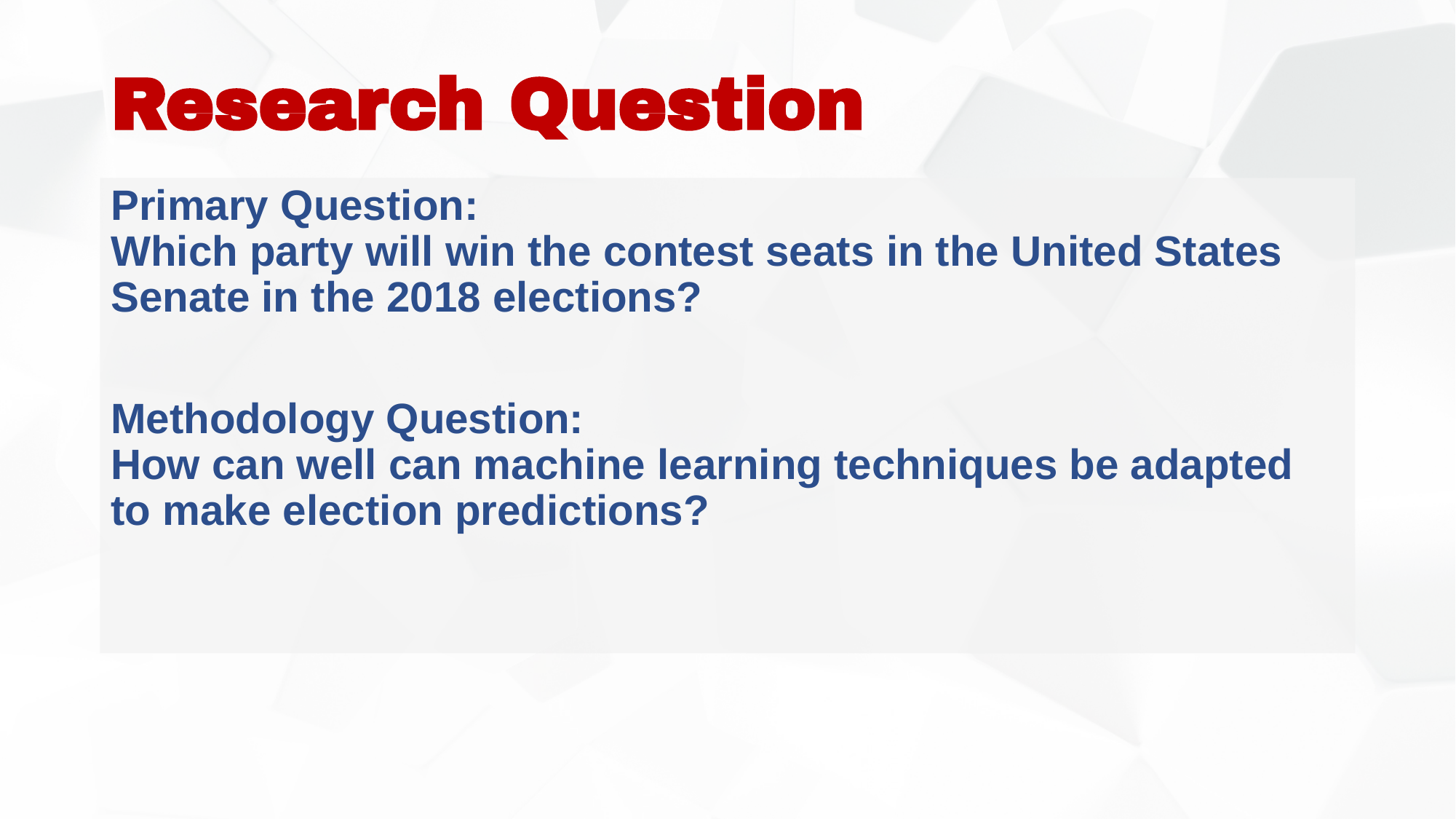

# Research Question
Primary Question:
Which party will win the contest seats in the United States Senate in the 2018 elections?

Methodology Question:
How can well can machine learning techniques be adapted to make election predictions?